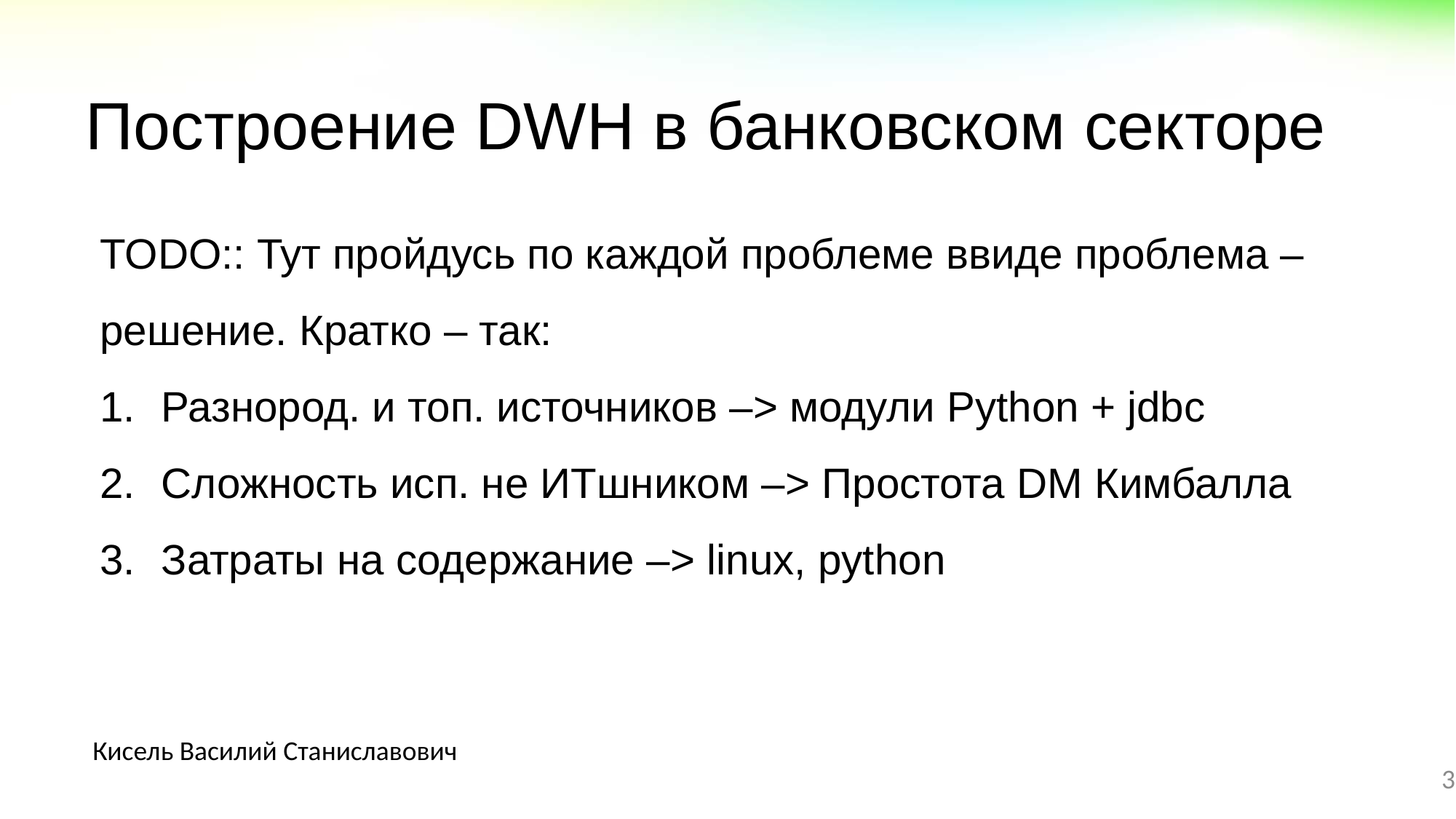

# Построение DWH в банковском секторе

TODO:: Тут пройдусь по каждой проблеме ввиде проблема – решение. Кратко – так:
Разнород. и топ. источников –> модули Python + jdbc
Сложность исп. не ИТшником –> Простота DM Кимбалла
Затраты на содержание –> linux, python

Кисель Василий Станиславович
3